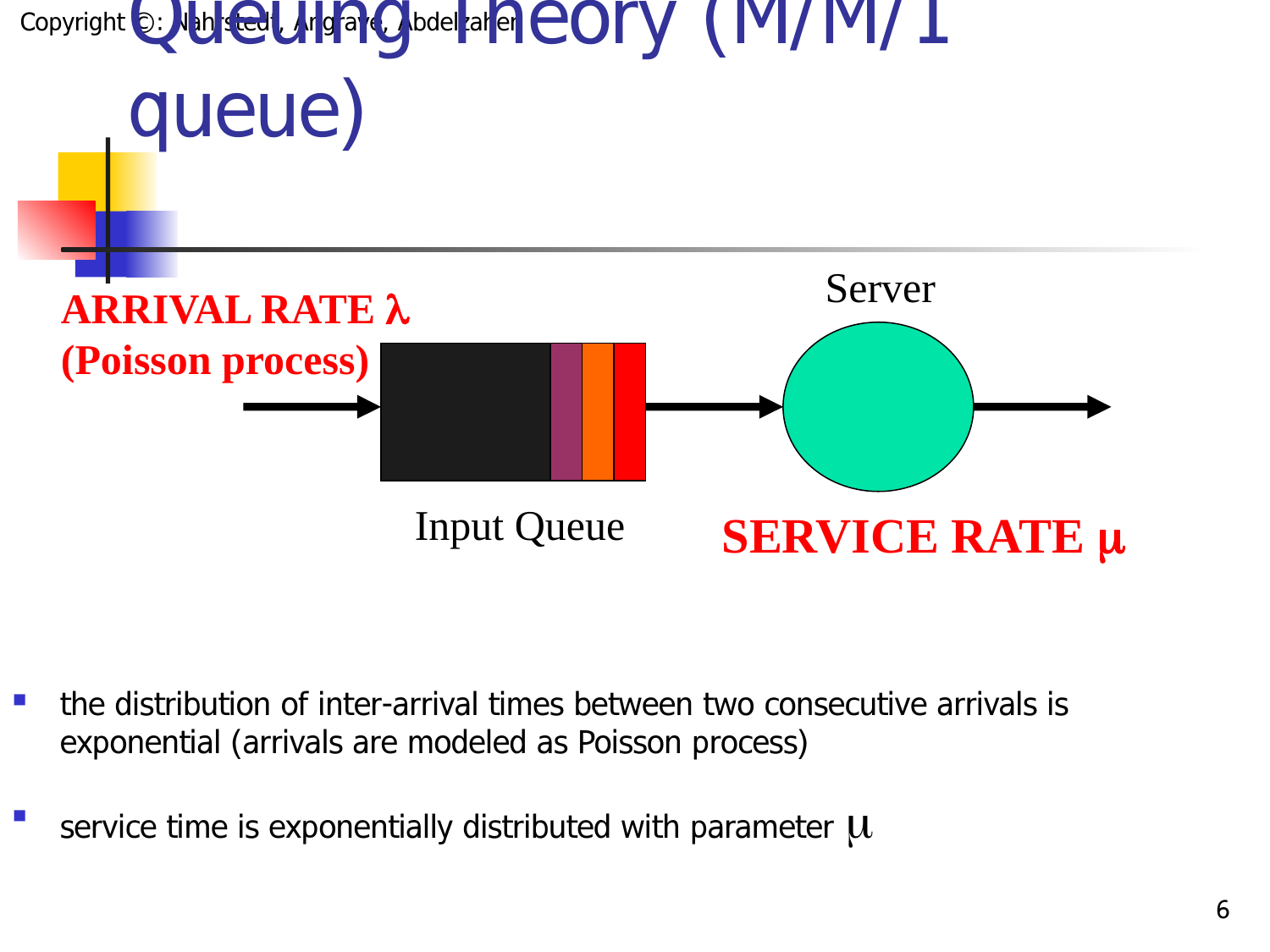

Copyright ©: Nahrstedt, Angrave, Abdelzaher
# Queuing Theory (M/M/1 queue)
Server
ARRIVAL RATE λ
(Poisson process)

Input Queue
SERVICE RATE μ
the distribution of inter-arrival times between two consecutive arrivals is exponential (arrivals are modeled as Poisson process)

service time is exponentially distributed with parameter μ
6